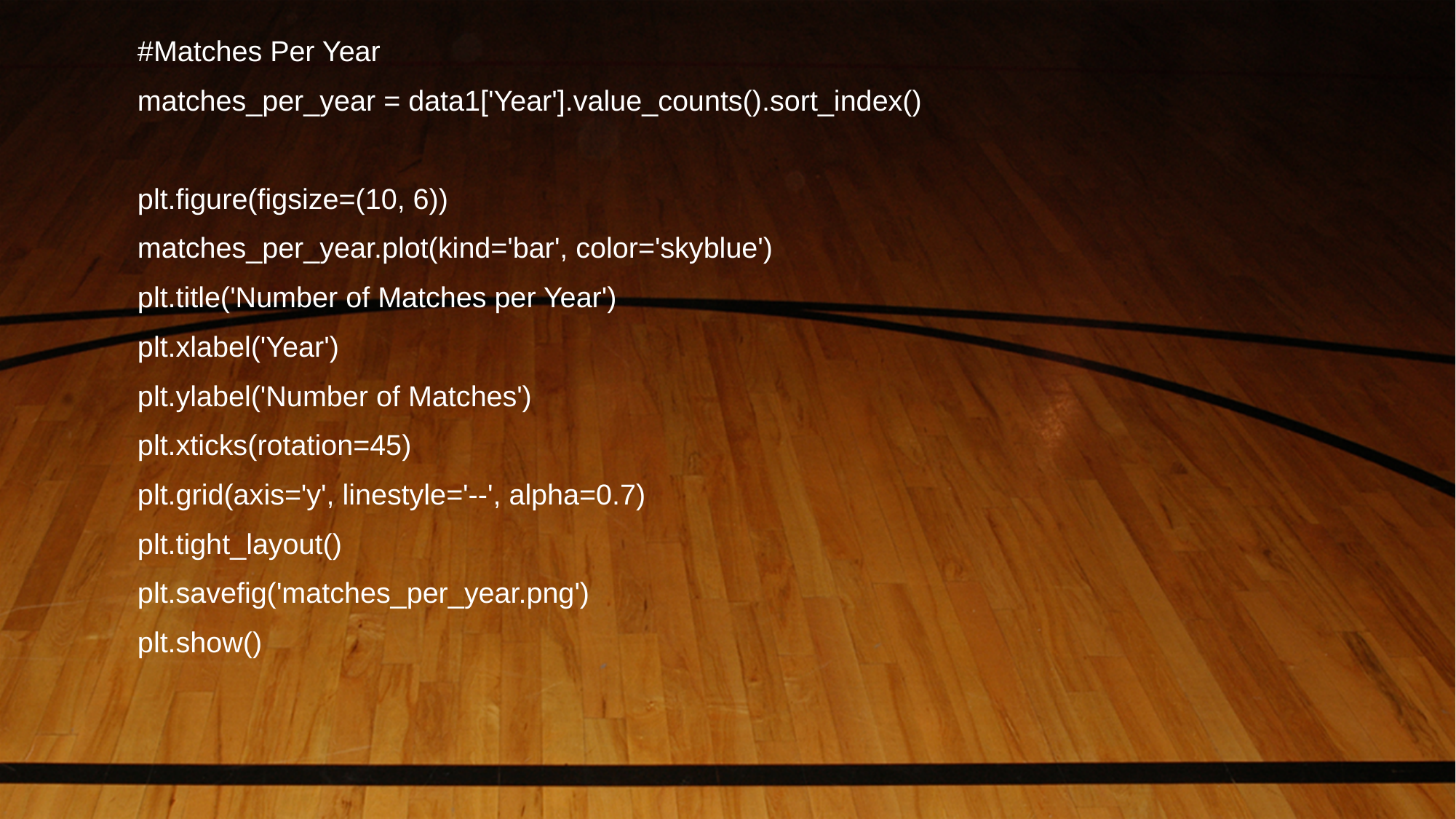

#Matches Per Year
matches_per_year = data1['Year'].value_counts().sort_index()

plt.figure(figsize=(10, 6))
matches_per_year.plot(kind='bar', color='skyblue')
plt.title('Number of Matches per Year')
plt.xlabel('Year')
plt.ylabel('Number of Matches')
plt.xticks(rotation=45)
plt.grid(axis='y', linestyle='--', alpha=0.7)
plt.tight_layout()
plt.savefig('matches_per_year.png')
plt.show()